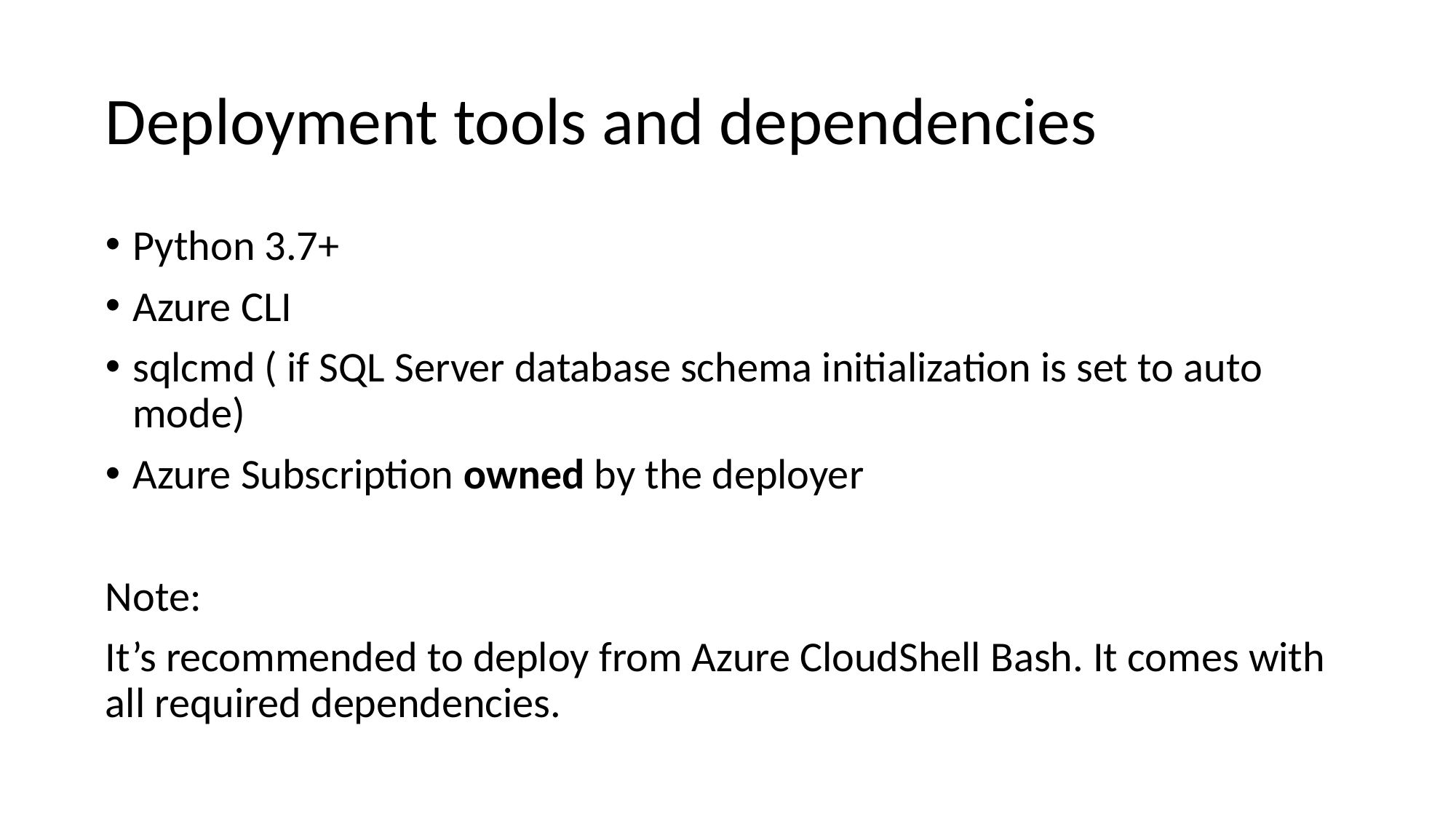

# Deployment tools and dependencies
Python 3.7+
Azure CLI
sqlcmd ( if SQL Server database schema initialization is set to auto mode)
Azure Subscription owned by the deployer

Note:
It’s recommended to deploy from Azure CloudShell Bash. It comes with all required dependencies.